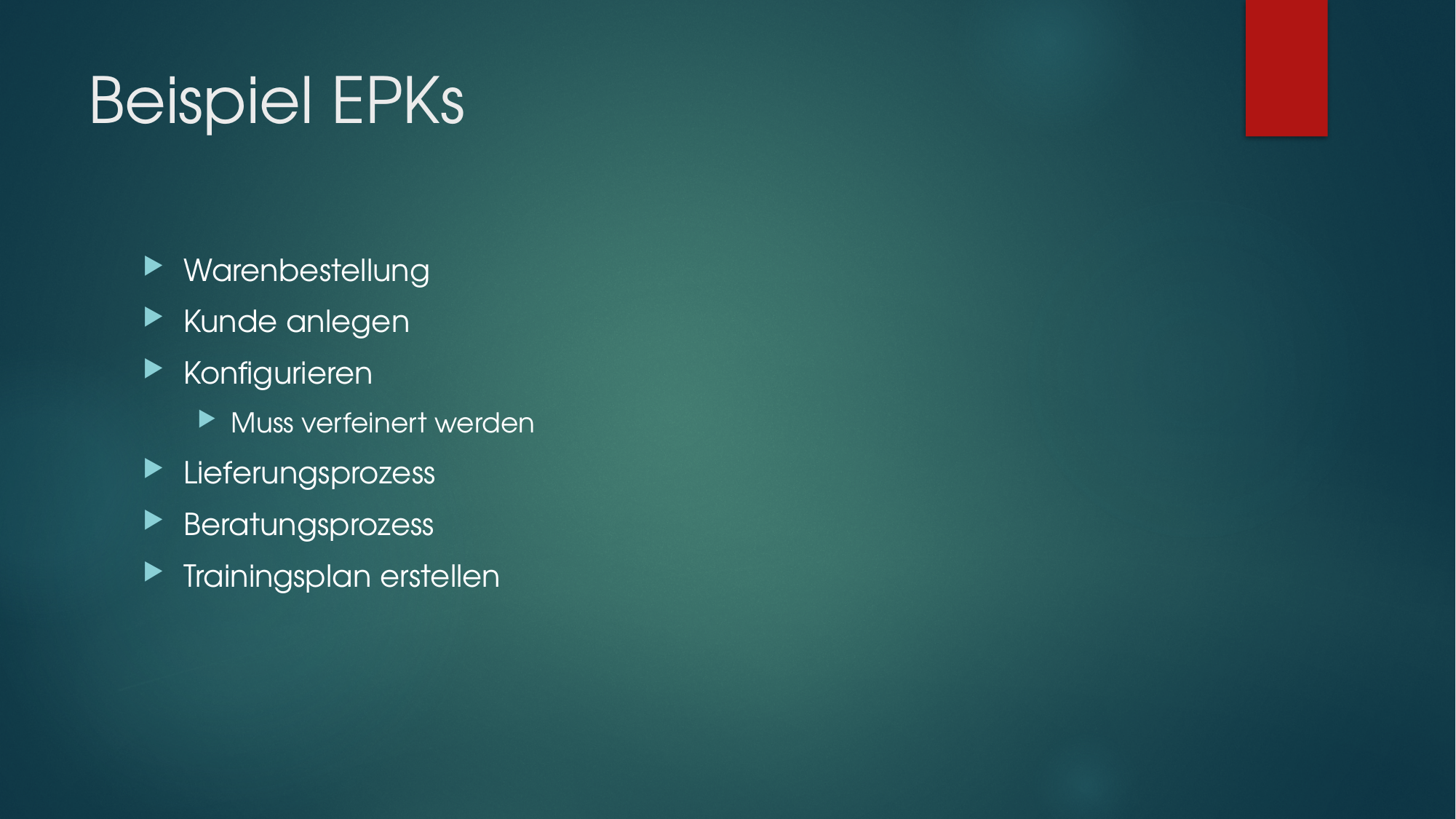

# Beispiel EPKs
Warenbestellung
Kunde anlegen
Konfigurieren
Muss verfeinert werden
Lieferungsprozess
Beratungsprozess
Trainingsplan erstellen